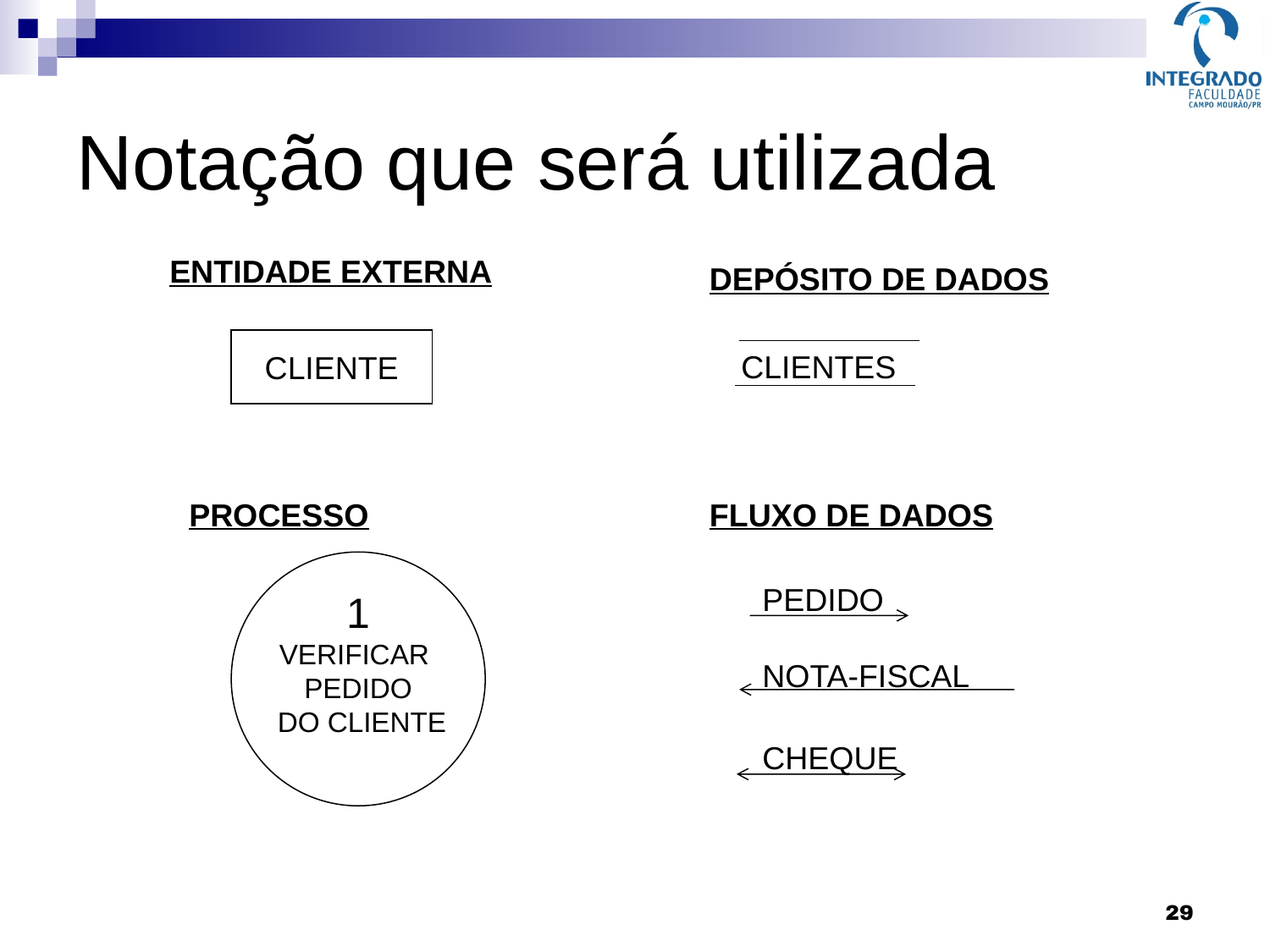

# Notação que será utilizada
ENTIDADE EXTERNA
DEPÓSITO DE DADOS
CLIENTE
CLIENTES
FLUXO DE DADOS
 PROCESSO
1
VERIFICAR
PEDIDO
 DO CLIENTE

PEDIDO

NOTA-FISCAL

CHEQUE

29